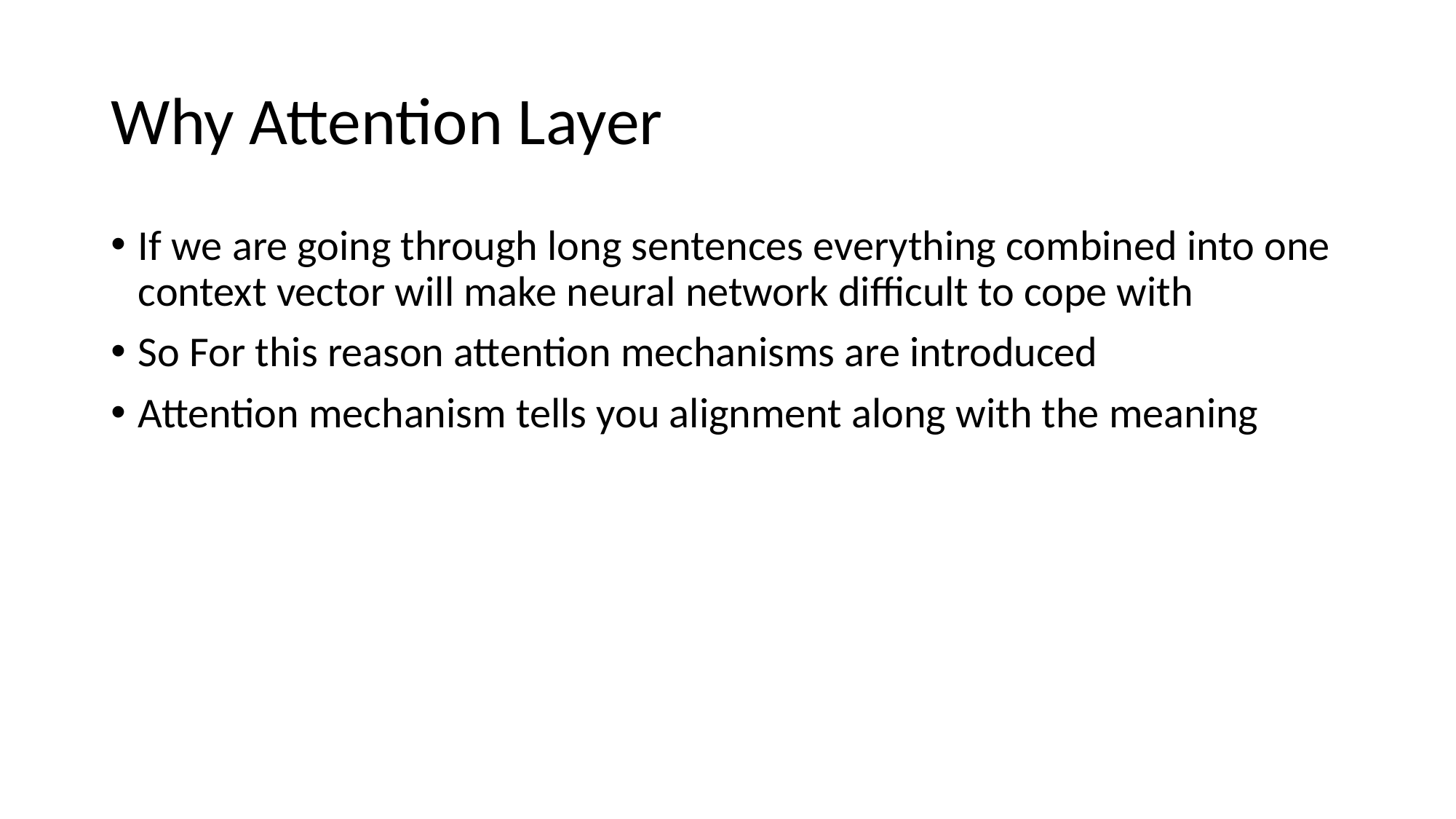

# Why Attention Layer
If we are going through long sentences everything combined into one context vector will make neural network difficult to cope with
So For this reason attention mechanisms are introduced
Attention mechanism tells you alignment along with the meaning